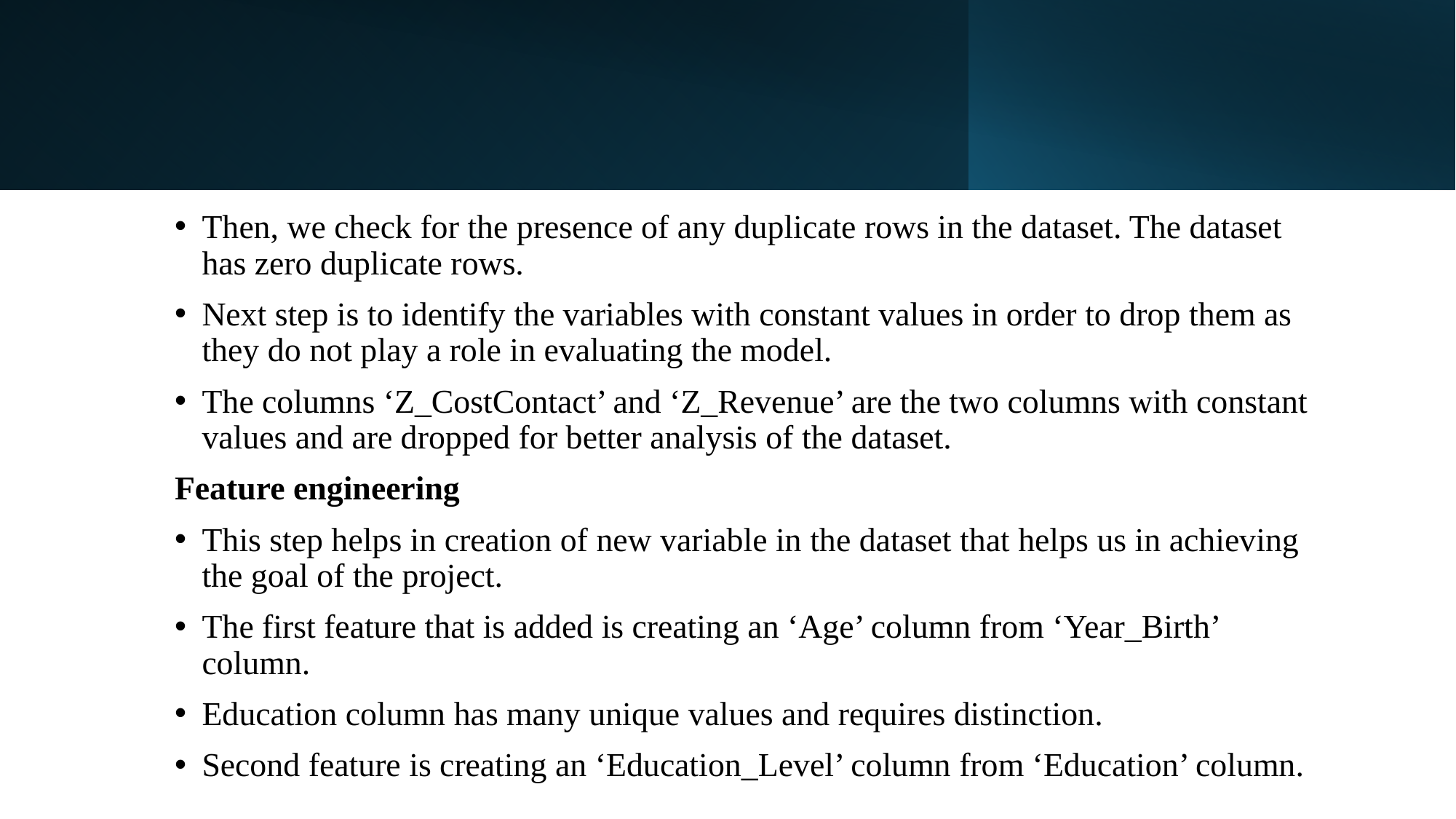

Then, we check for the presence of any duplicate rows in the dataset. The dataset has zero duplicate rows.
Next step is to identify the variables with constant values in order to drop them as they do not play a role in evaluating the model.
The columns ‘Z_CostContact’ and ‘Z_Revenue’ are the two columns with constant values and are dropped for better analysis of the dataset.
Feature engineering
This step helps in creation of new variable in the dataset that helps us in achieving the goal of the project.
The first feature that is added is creating an ‘Age’ column from ‘Year_Birth’ column.
Education column has many unique values and requires distinction.
Second feature is creating an ‘Education_Level’ column from ‘Education’ column.
7